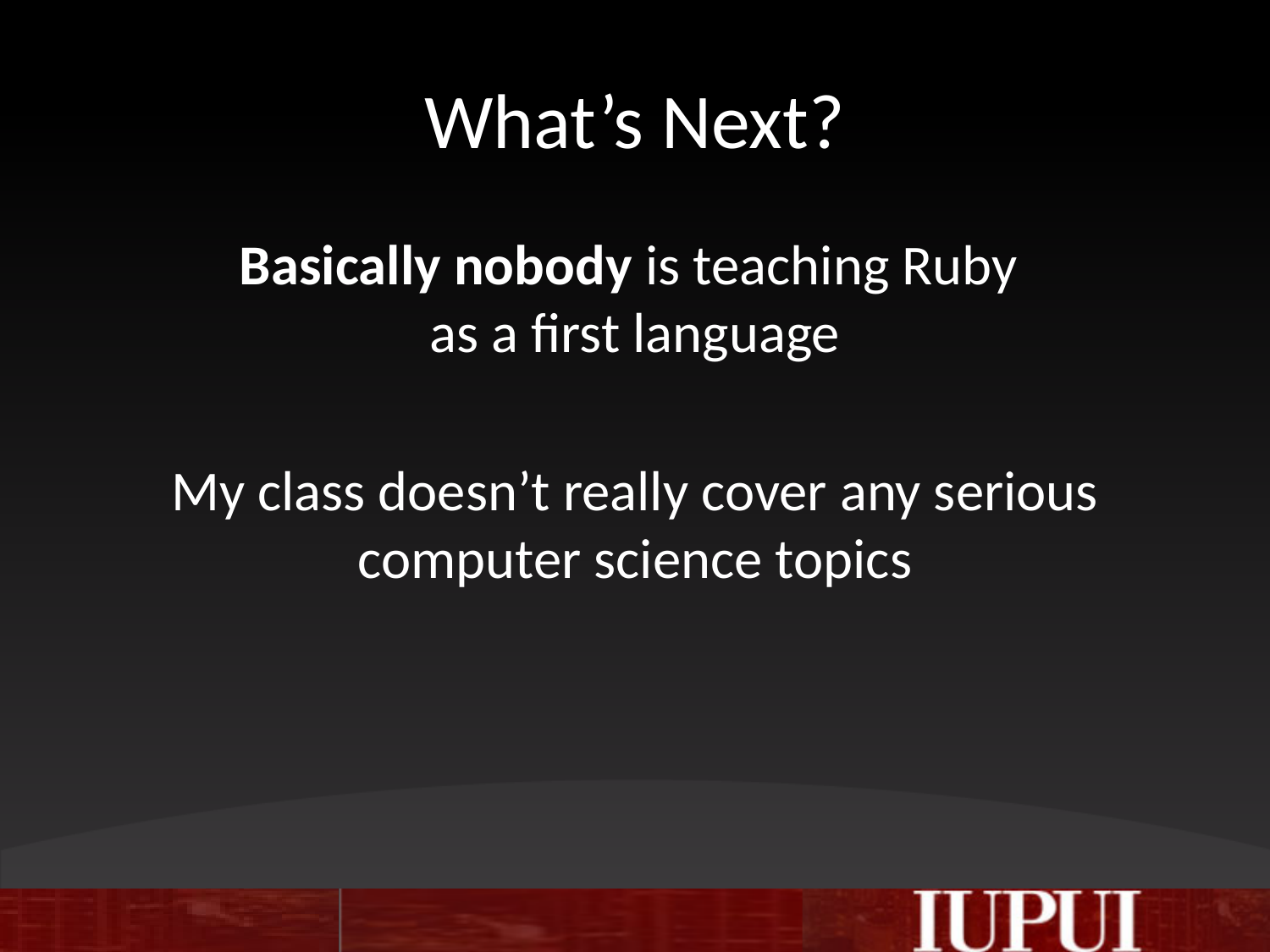

# What’s Next?
Basically nobody is teaching Ruby
as a first language

My class doesn’t really cover any serious computer science topics